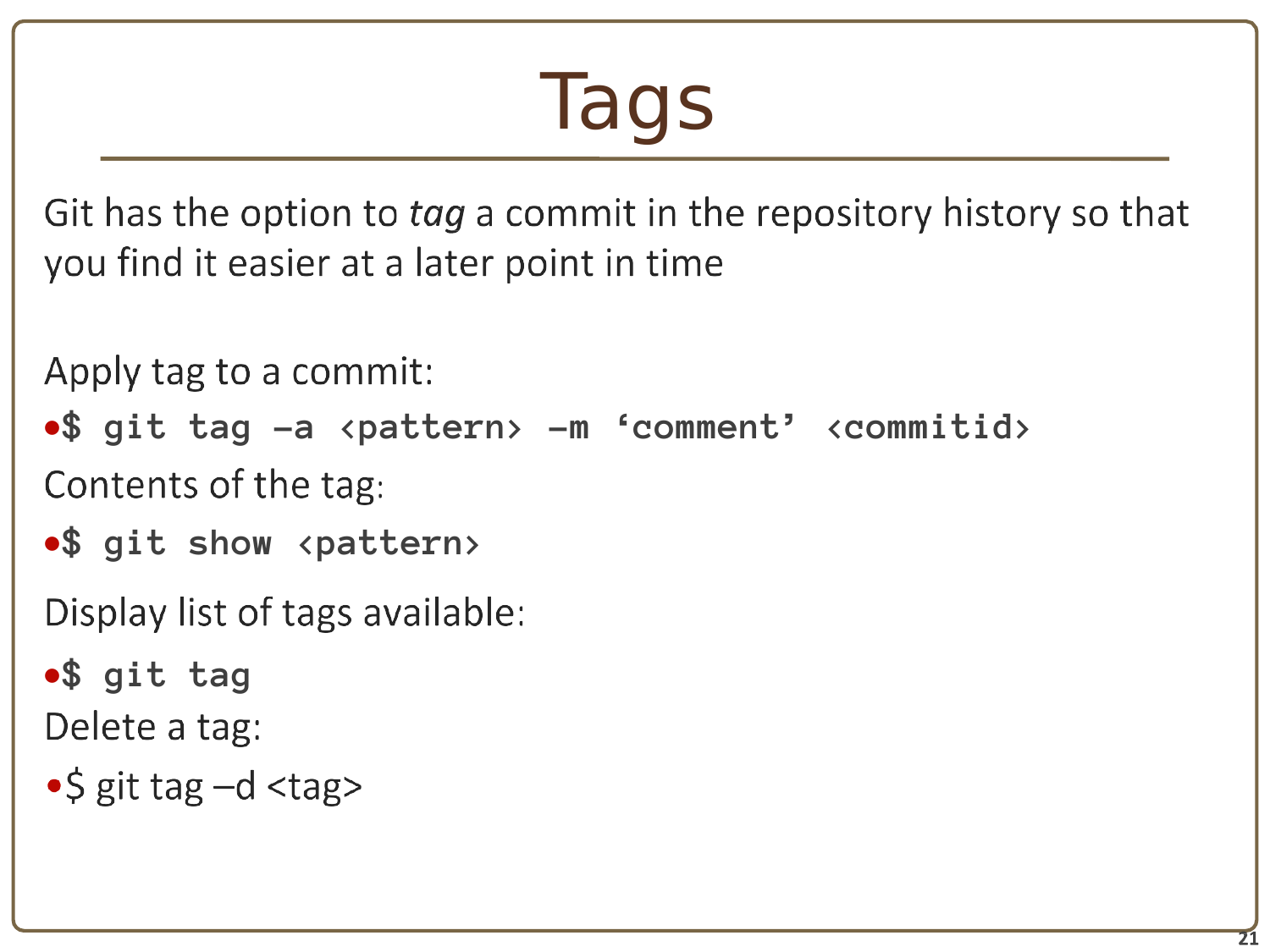

# Tags

•$ git tag –a <pattern> -m ‘comment’ <commitid>

•$ git show <pattern>

•$ git tag